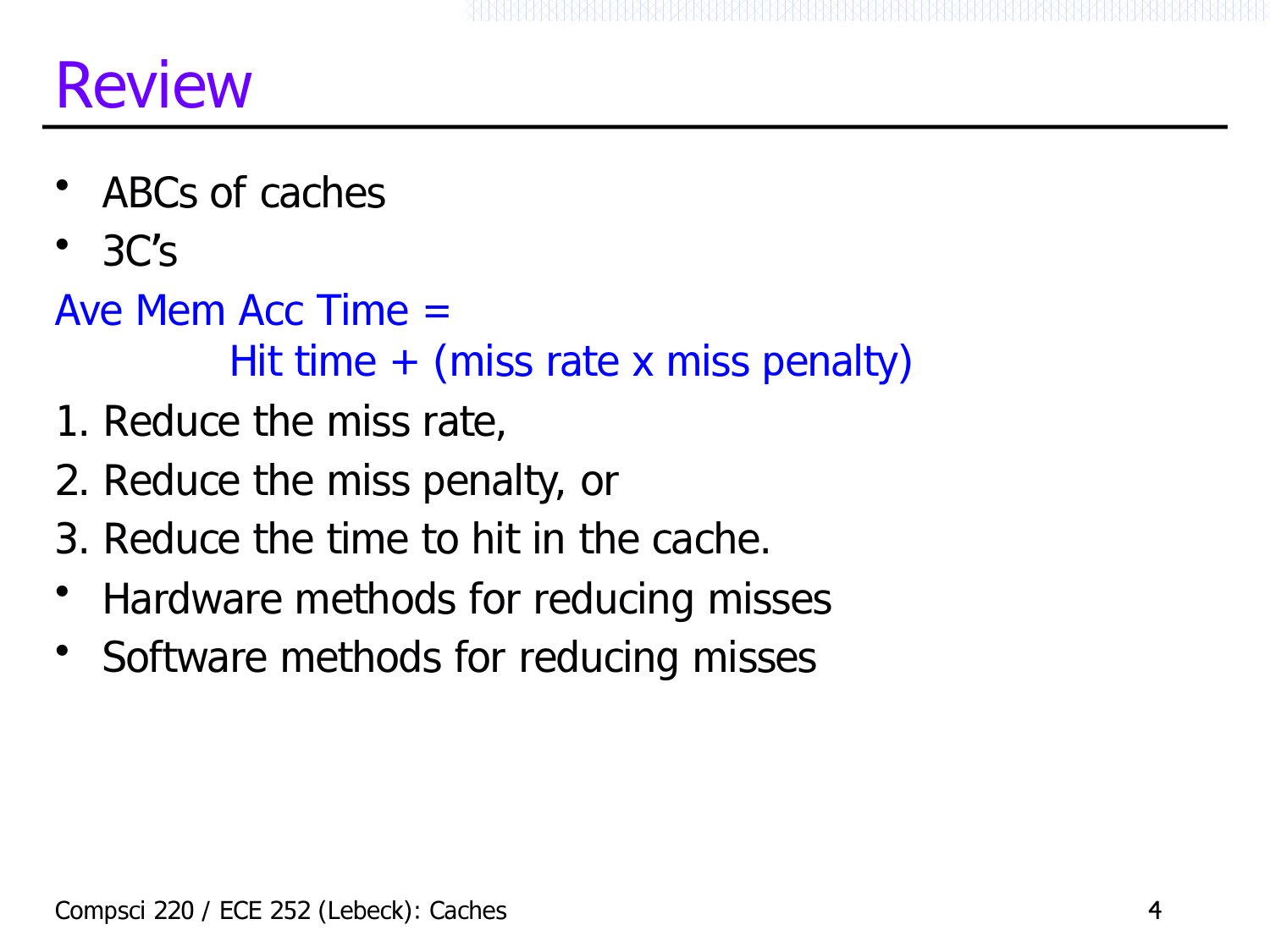

# Review
ABCs of caches
3C’s
Ave Mem Acc Time =
	Hit time + (miss rate x miss penalty)
1. Reduce the miss rate,
2. Reduce the miss penalty, or
3. Reduce the time to hit in the cache.
Hardware methods for reducing misses
Software methods for reducing misses
Compsci 220 / ECE 252 (Lebeck): Caches
4